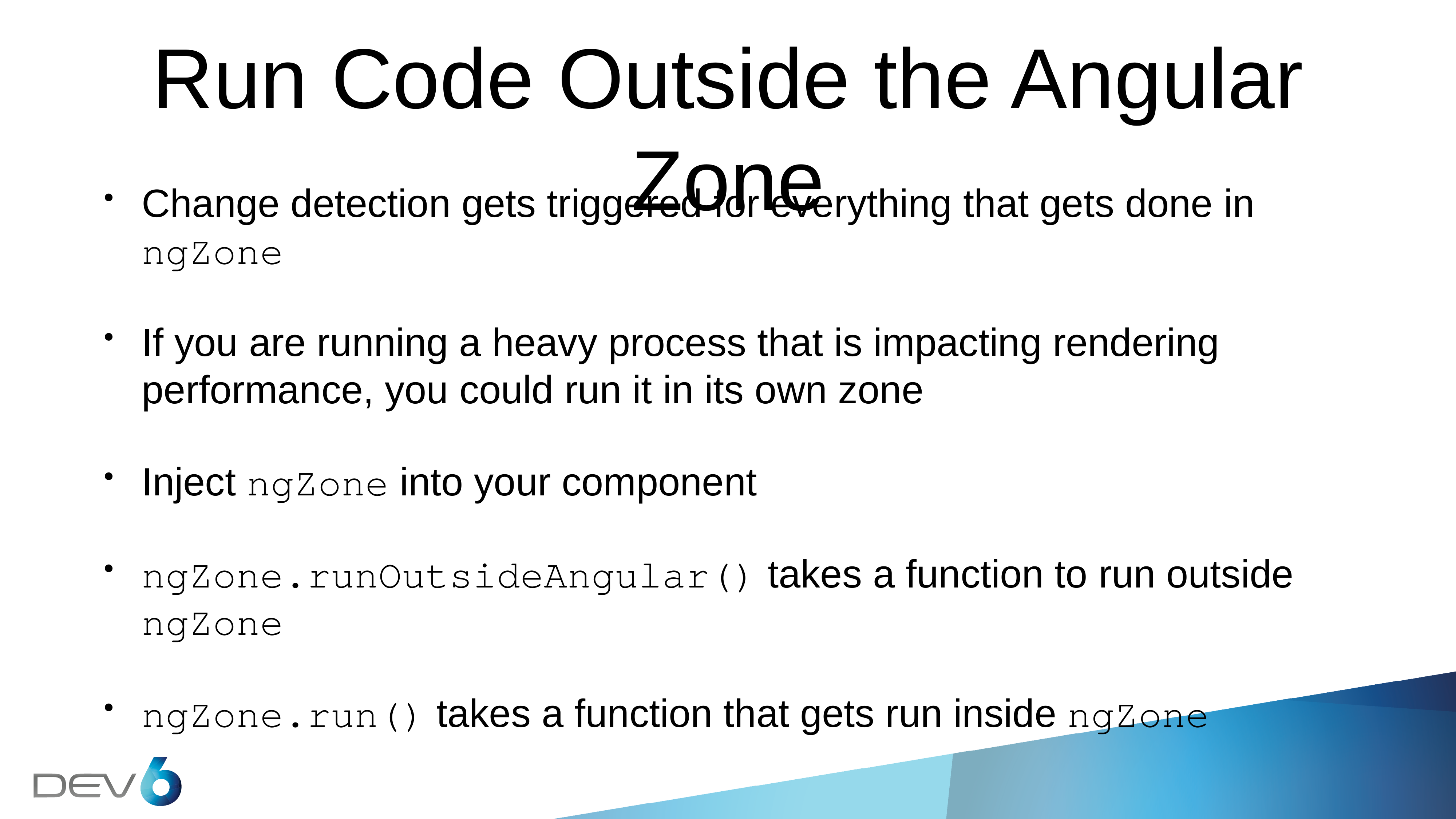

# Run Code Outside the Angular Zone
Change detection gets triggered for everything that gets done in ngZone
If you are running a heavy process that is impacting rendering performance, you could run it in its own zone
Inject ngZone into your component
ngZone.runOutsideAngular() takes a function to run outside ngZone
ngZone.run() takes a function that gets run inside ngZone